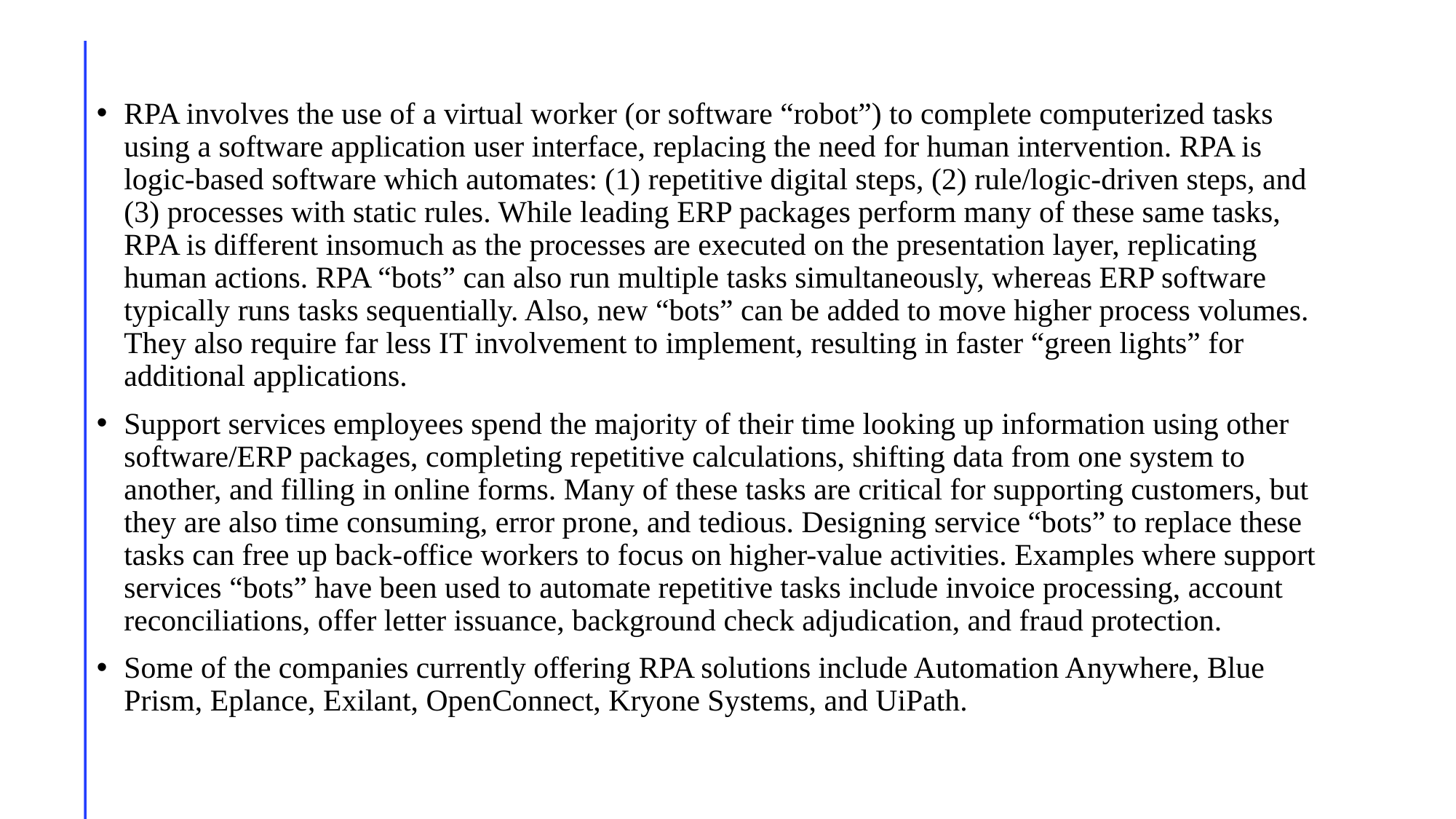

RPA involves the use of a virtual worker (or software “robot”) to complete computerized tasks using a software application user interface, replacing the need for human intervention. RPA is logic-based software which automates: (1) repetitive digital steps, (2) rule/logic-driven steps, and (3) processes with static rules. While leading ERP packages perform many of these same tasks, RPA is different insomuch as the processes are executed on the presentation layer, replicating human actions. RPA “bots” can also run multiple tasks simultaneously, whereas ERP software typically runs tasks sequentially. Also, new “bots” can be added to move higher process volumes. They also require far less IT involvement to implement, resulting in faster “green lights” for additional applications.
Support services employees spend the majority of their time looking up information using other software/ERP packages, completing repetitive calculations, shifting data from one system to another, and filling in online forms. Many of these tasks are critical for supporting customers, but they are also time consuming, error prone, and tedious. Designing service “bots” to replace these tasks can free up back-office workers to focus on higher-value activities. Examples where support services “bots” have been used to automate repetitive tasks include invoice processing, account reconciliations, offer letter issuance, background check adjudication, and fraud protection.
Some of the companies currently offering RPA solutions include Automation Anywhere, Blue Prism, Eplance, Exilant, OpenConnect, Kryone Systems, and UiPath.